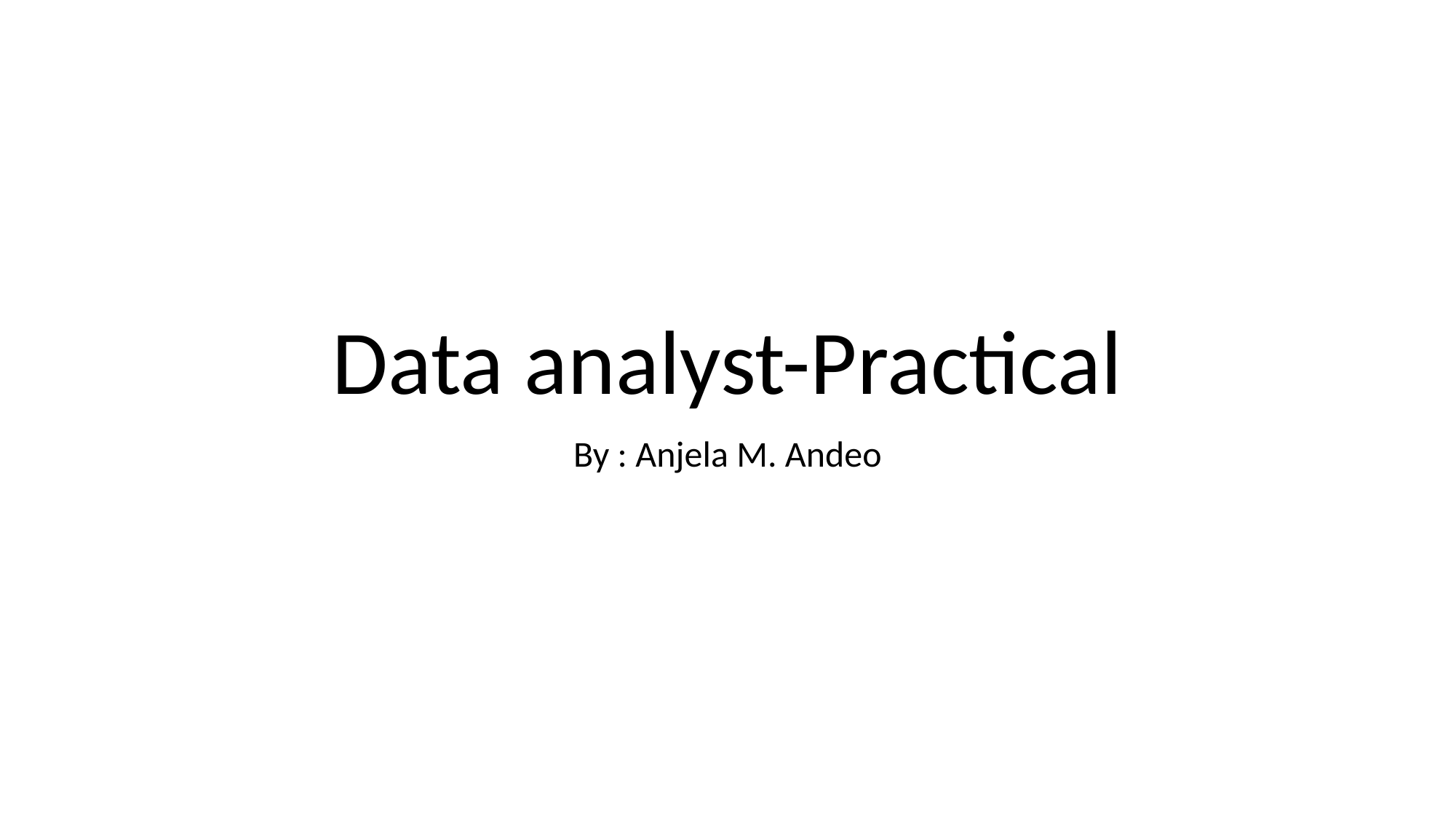

# Data analyst-Practical
By : Anjela M. Andeo